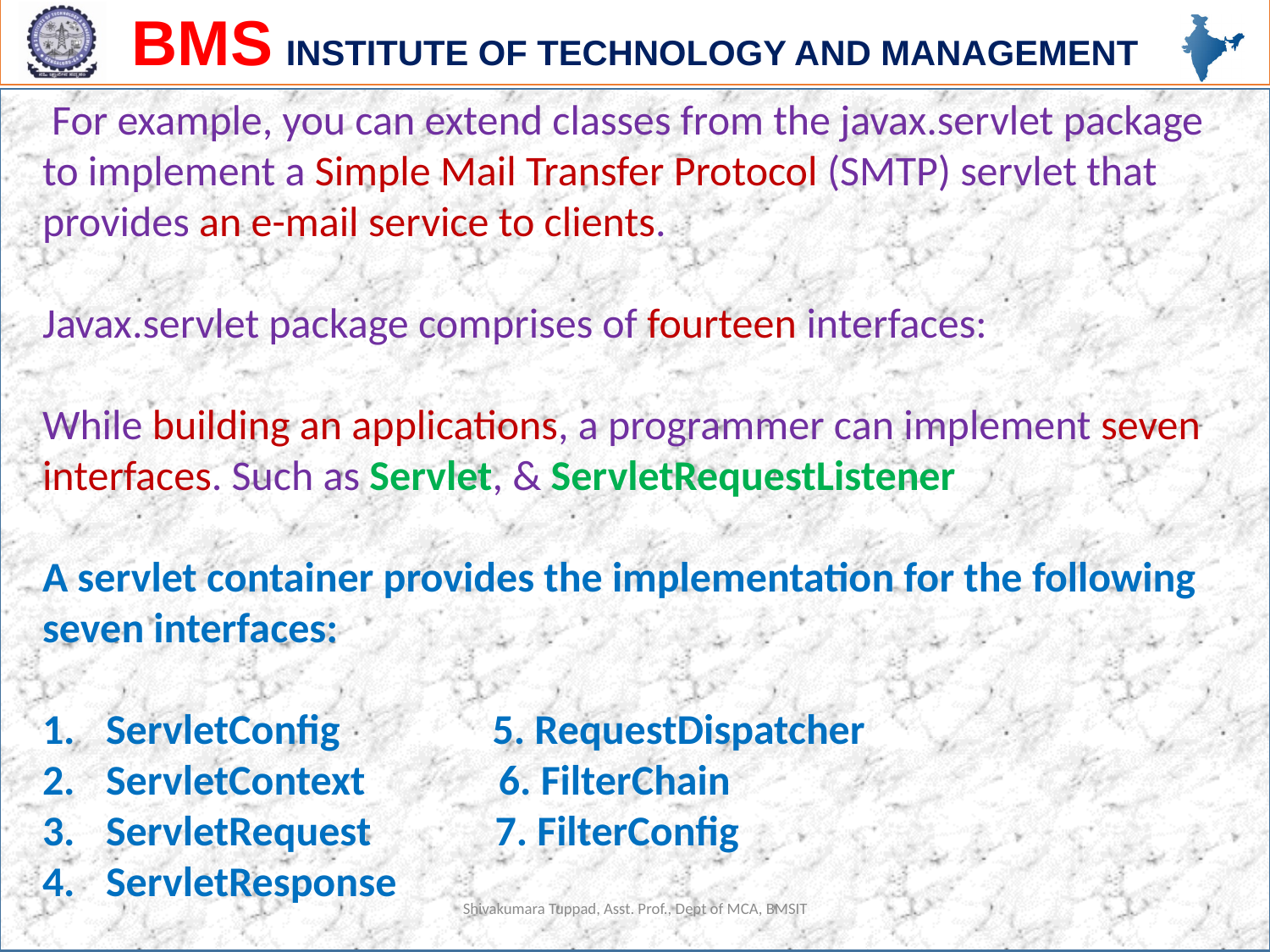

For example, you can extend classes from the javax.servlet package to implement a Simple Mail Transfer Protocol (SMTP) servlet that provides an e-mail service to clients.

Javax.servlet package comprises of fourteen interfaces:

While building an applications, a programmer can implement seven interfaces. Such as Servlet, & ServletRequestListener

A servlet container provides the implementation for the following seven interfaces:

ServletConfig                5. RequestDispatcher
ServletContext              6. FilterChain
ServletRequest             7. FilterConfig
ServletResponse

Shivakumara Tuppad, Asst. Prof., Dept of MCA, BMSIT